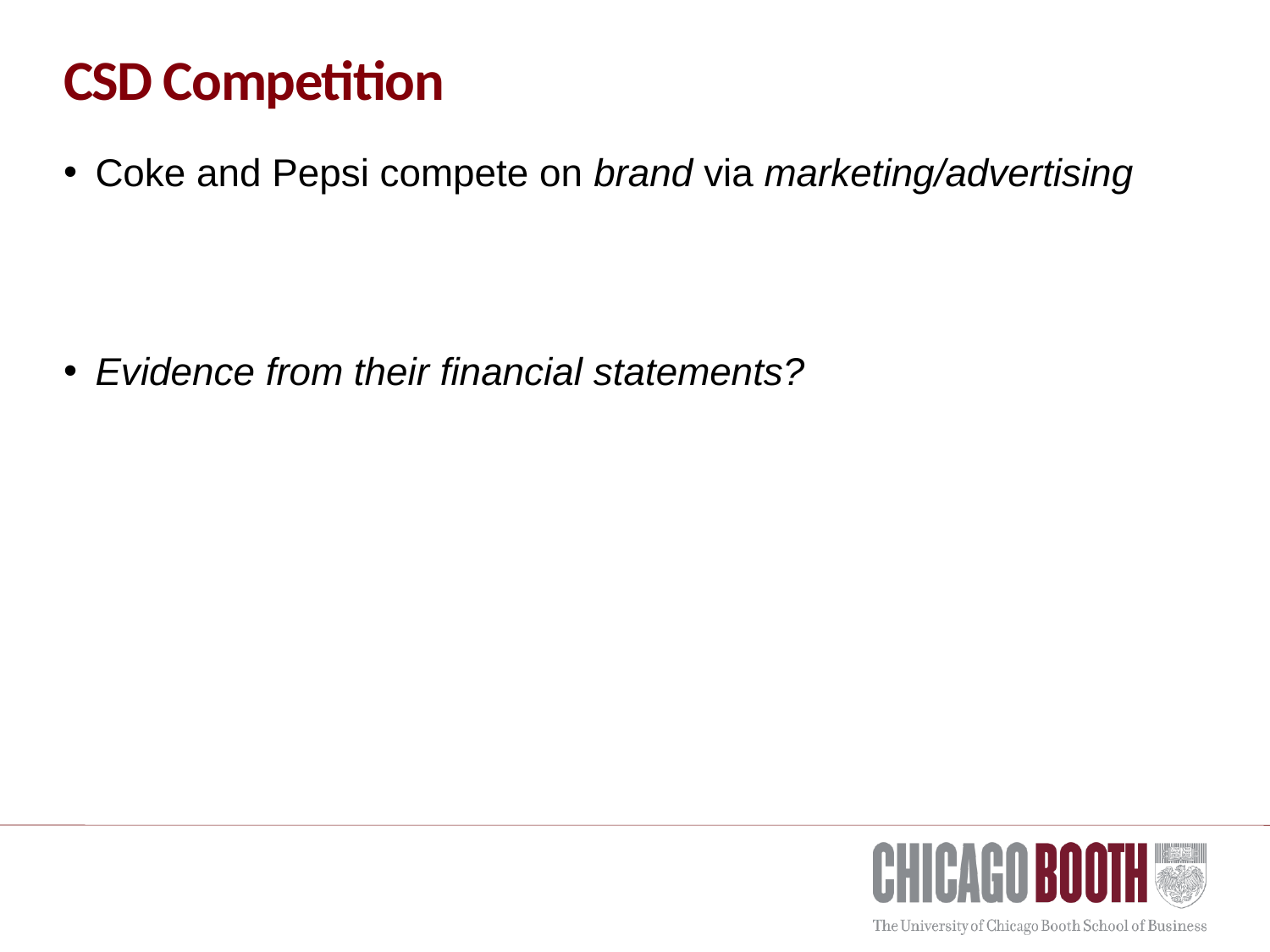

# CSD Competition
Coke and Pepsi compete on brand via marketing/advertising

Evidence from their financial statements?